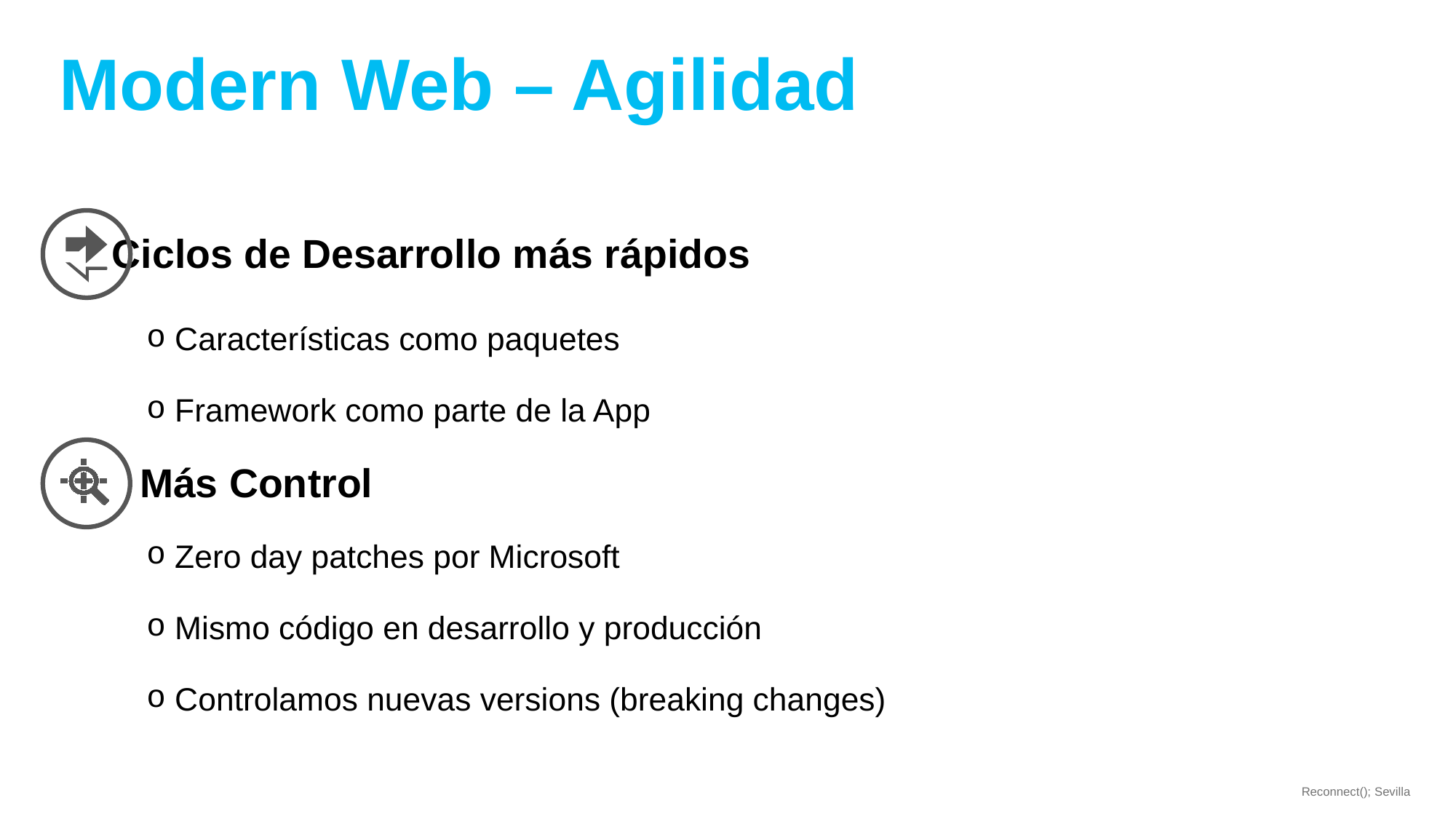

# Modern Web – Agilidad

 Ciclos de Desarrollo más rápidos
 Características como paquetes
 Framework como parte de la App

 Más Control
 Zero day patches por Microsoft
 Mismo código en desarrollo y producción
 Controlamos nuevas versions (breaking changes)